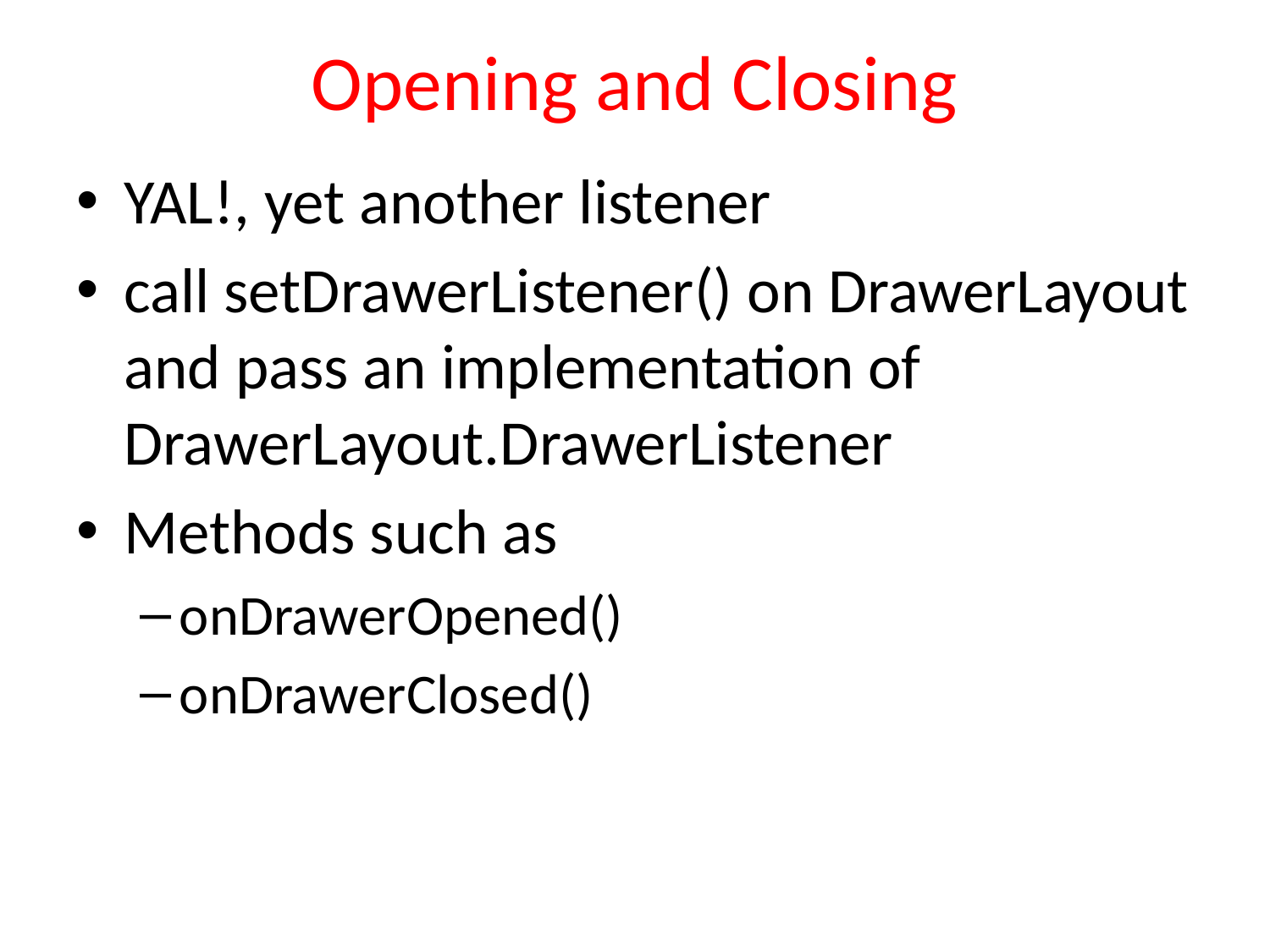

# Opening and Closing
YAL!, yet another listener
call setDrawerListener() on DrawerLayout and pass an implementation of DrawerLayout.DrawerListener
Methods such as
onDrawerOpened()
onDrawerClosed()